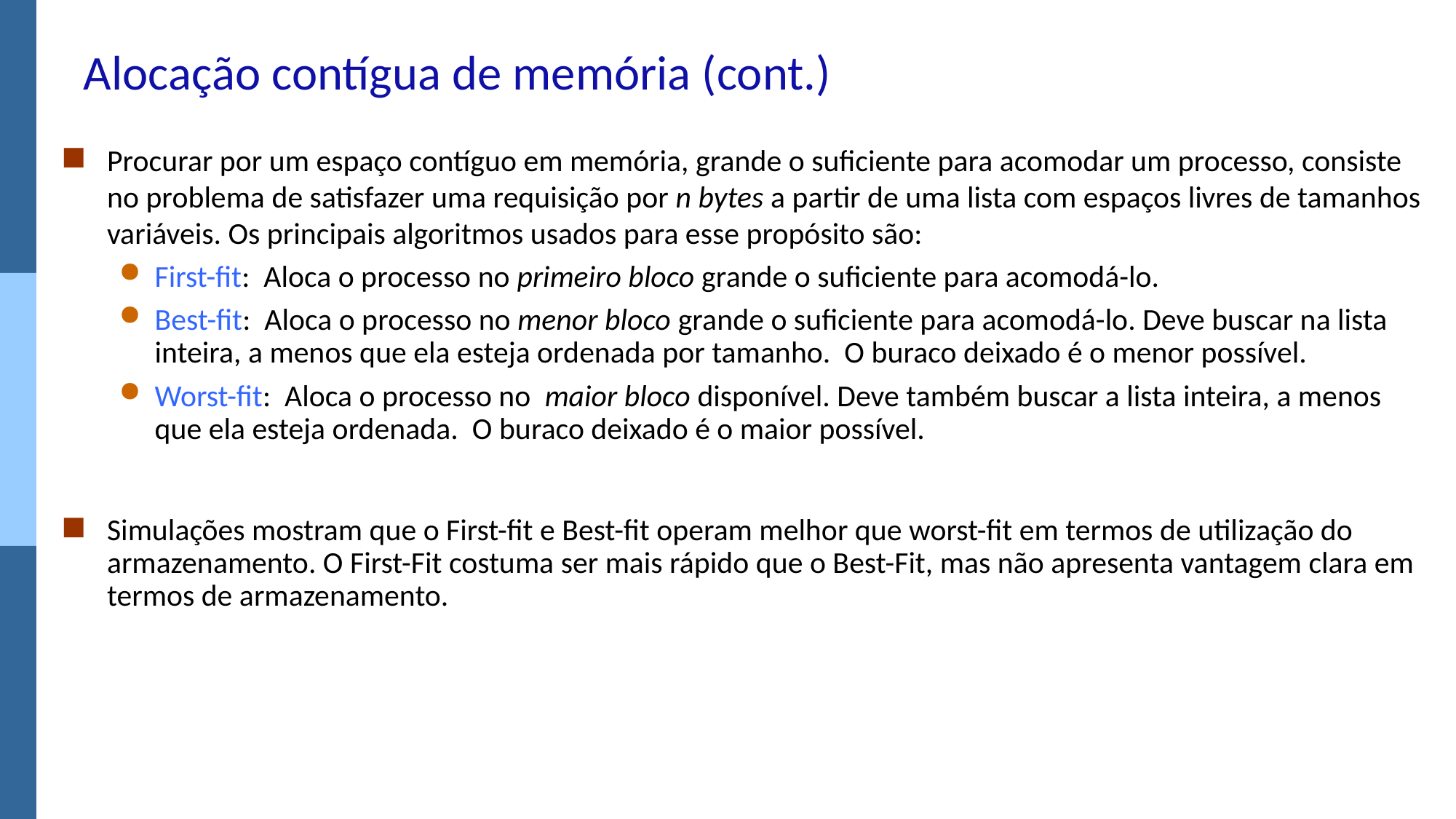

# Alocação contígua de memória (cont.)
Procurar por um espaço contíguo em memória, grande o suficiente para acomodar um processo, consiste no problema de satisfazer uma requisição por n bytes a partir de uma lista com espaços livres de tamanhos variáveis. Os principais algoritmos usados para esse propósito são:
First-fit:  Aloca o processo no primeiro bloco grande o suficiente para acomodá-lo.
Best-fit:  Aloca o processo no menor bloco grande o suficiente para acomodá-lo. Deve buscar na lista inteira, a menos que ela esteja ordenada por tamanho.  O buraco deixado é o menor possível.
Worst-fit:  Aloca o processo no  maior bloco disponível. Deve também buscar a lista inteira, a menos que ela esteja ordenada.  O buraco deixado é o maior possível.

Simulações mostram que o First-fit e Best-fit operam melhor que worst-fit em termos de utilização do armazenamento. O First-Fit costuma ser mais rápido que o Best-Fit, mas não apresenta vantagem clara em termos de armazenamento.